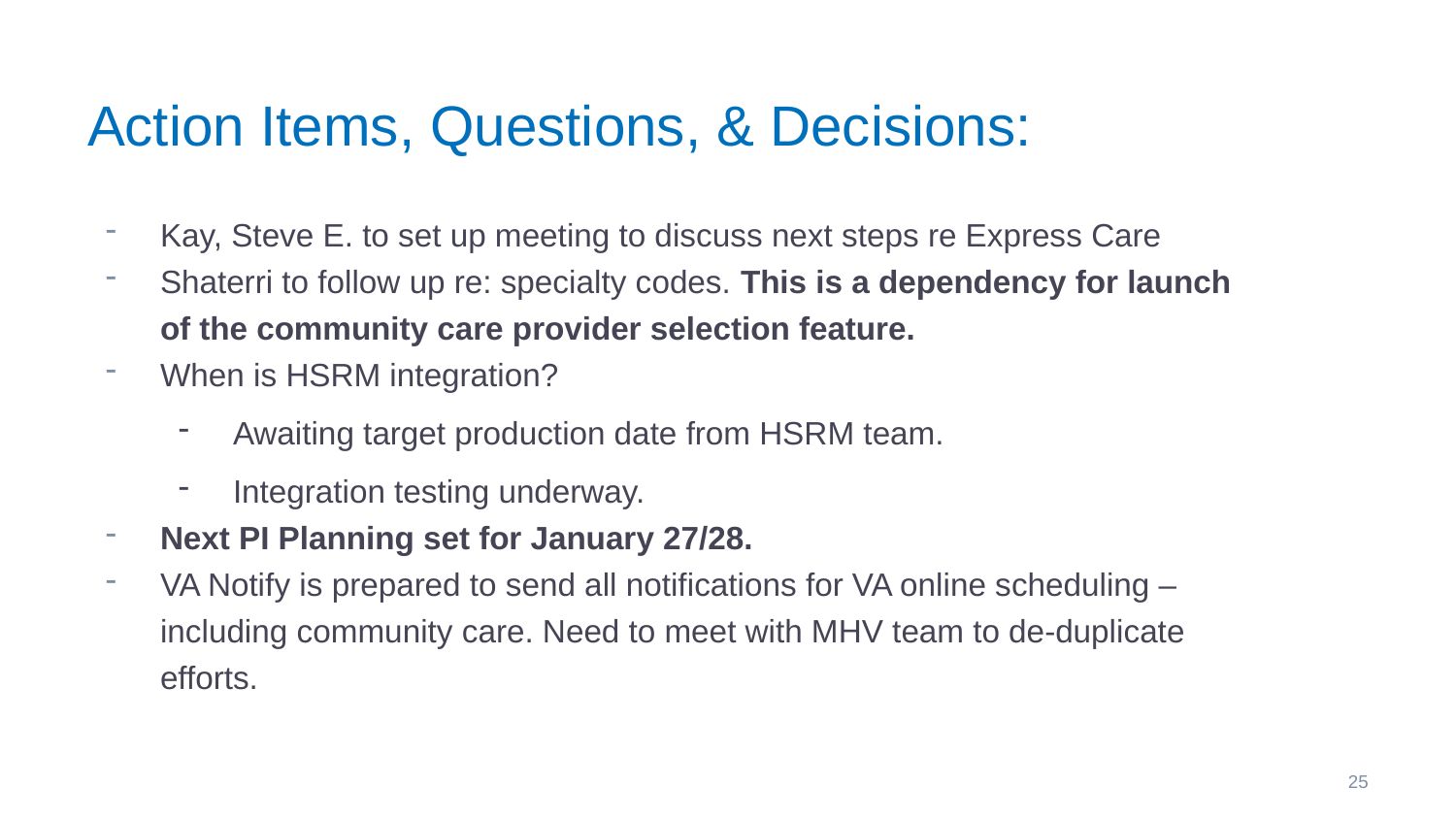

# Action Items, Questions, & Decisions:
Kay, Steve E. to set up meeting to discuss next steps re Express Care
Shaterri to follow up re: specialty codes. This is a dependency for launch of the community care provider selection feature.
When is HSRM integration?
Awaiting target production date from HSRM team.
Integration testing underway.
Next PI Planning set for January 27/28.
VA Notify is prepared to send all notifications for VA online scheduling – including community care. Need to meet with MHV team to de-duplicate efforts.
25